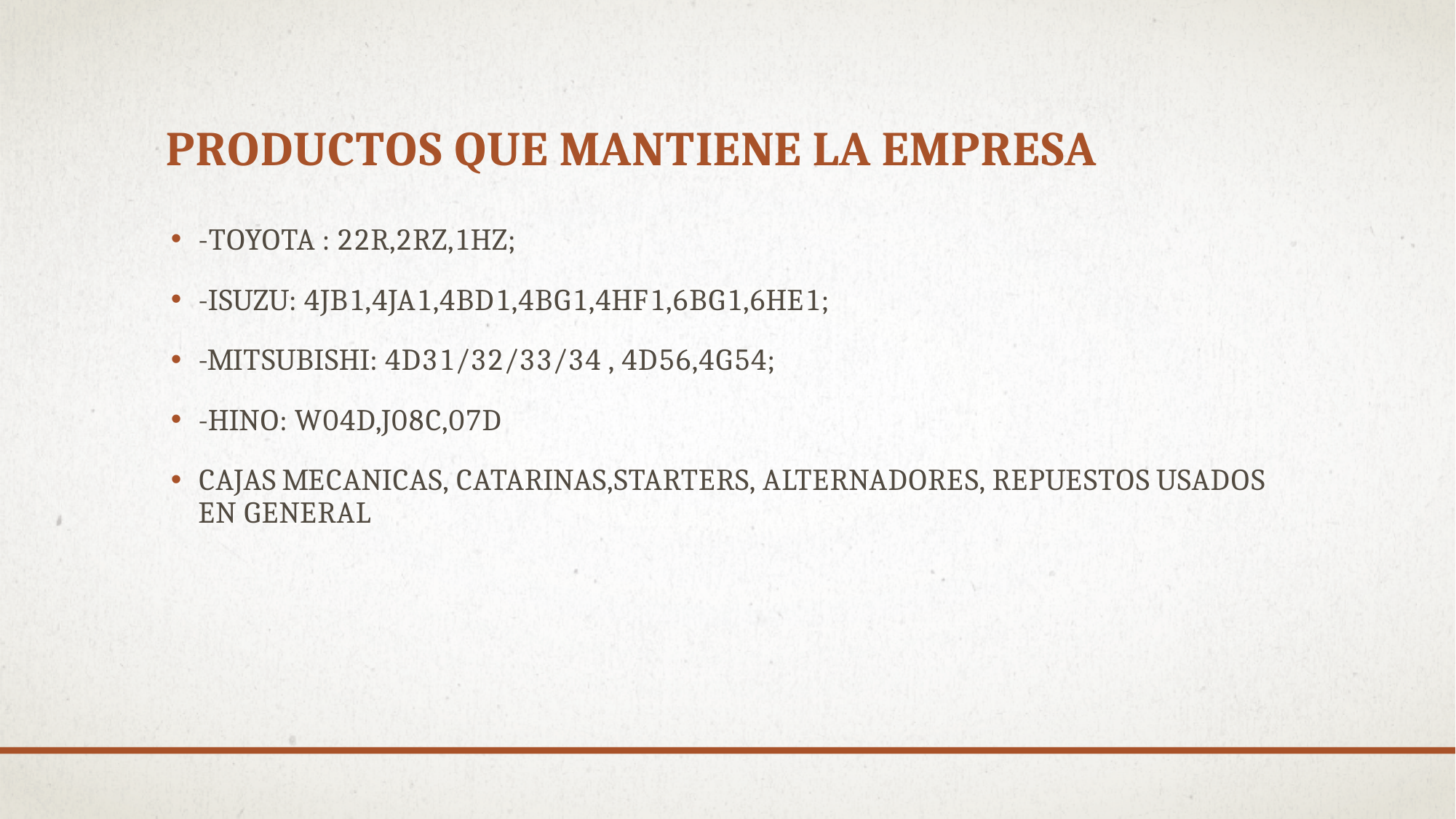

# Productos que mantiene la empresa
-TOYOTA : 22R,2RZ,1HZ;
-ISUZU: 4JB1,4JA1,4BD1,4BG1,4HF1,6BG1,6HE1;
-MITSUBISHI: 4D31/32/33/34 , 4D56,4G54;
-HINO: W04D,J08C,07D
CAJAS MECANICAS, CATARINAS,STARTERS, ALTERNADORES, REPUESTOS USADOS EN GENERAL